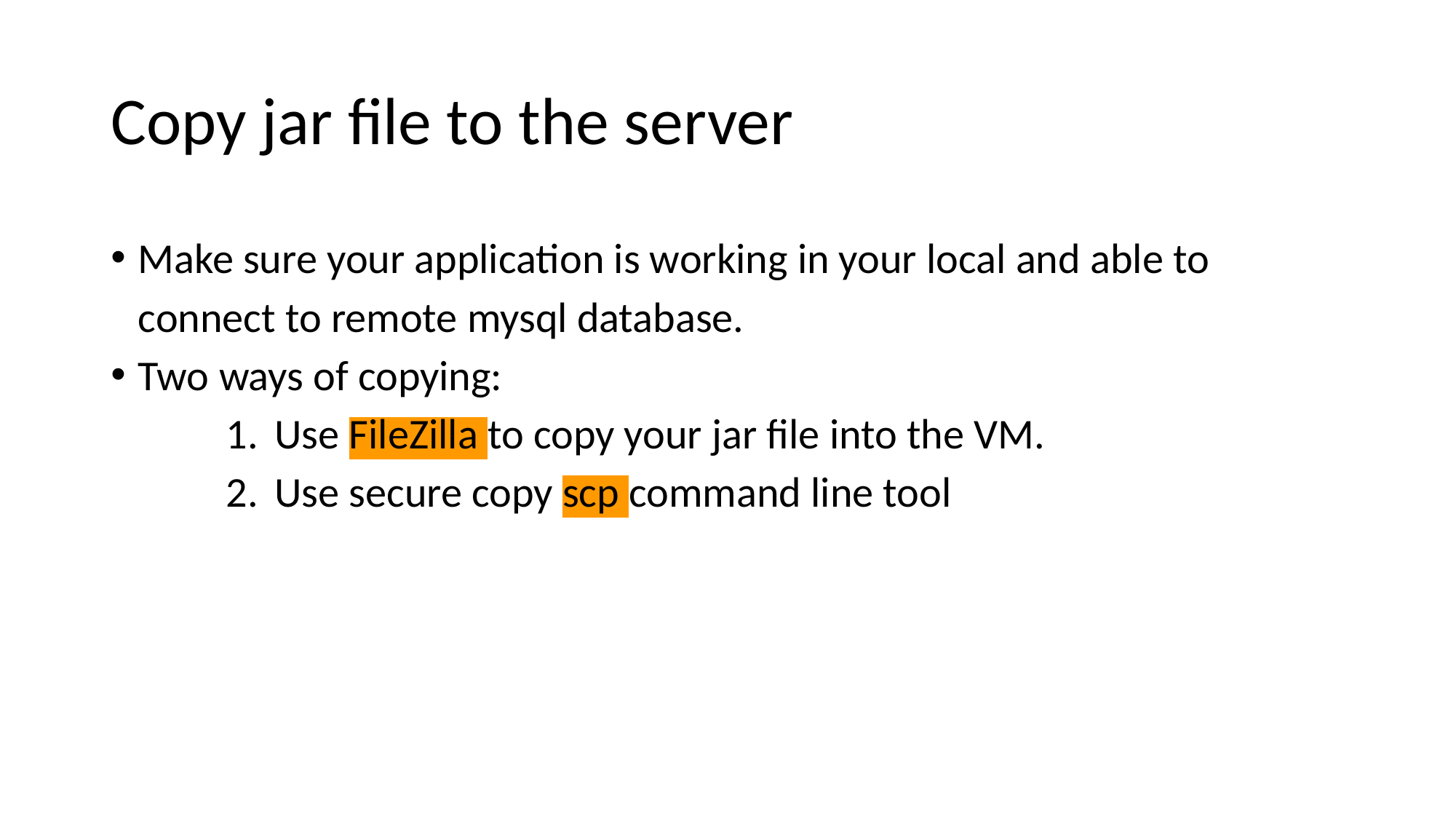

# Copy jar file to the server
Make sure your application is working in your local and able to connect to remote mysql database.
Two ways of copying:
Use FileZilla to copy your jar file into the VM.
Use secure copy scp command line tool